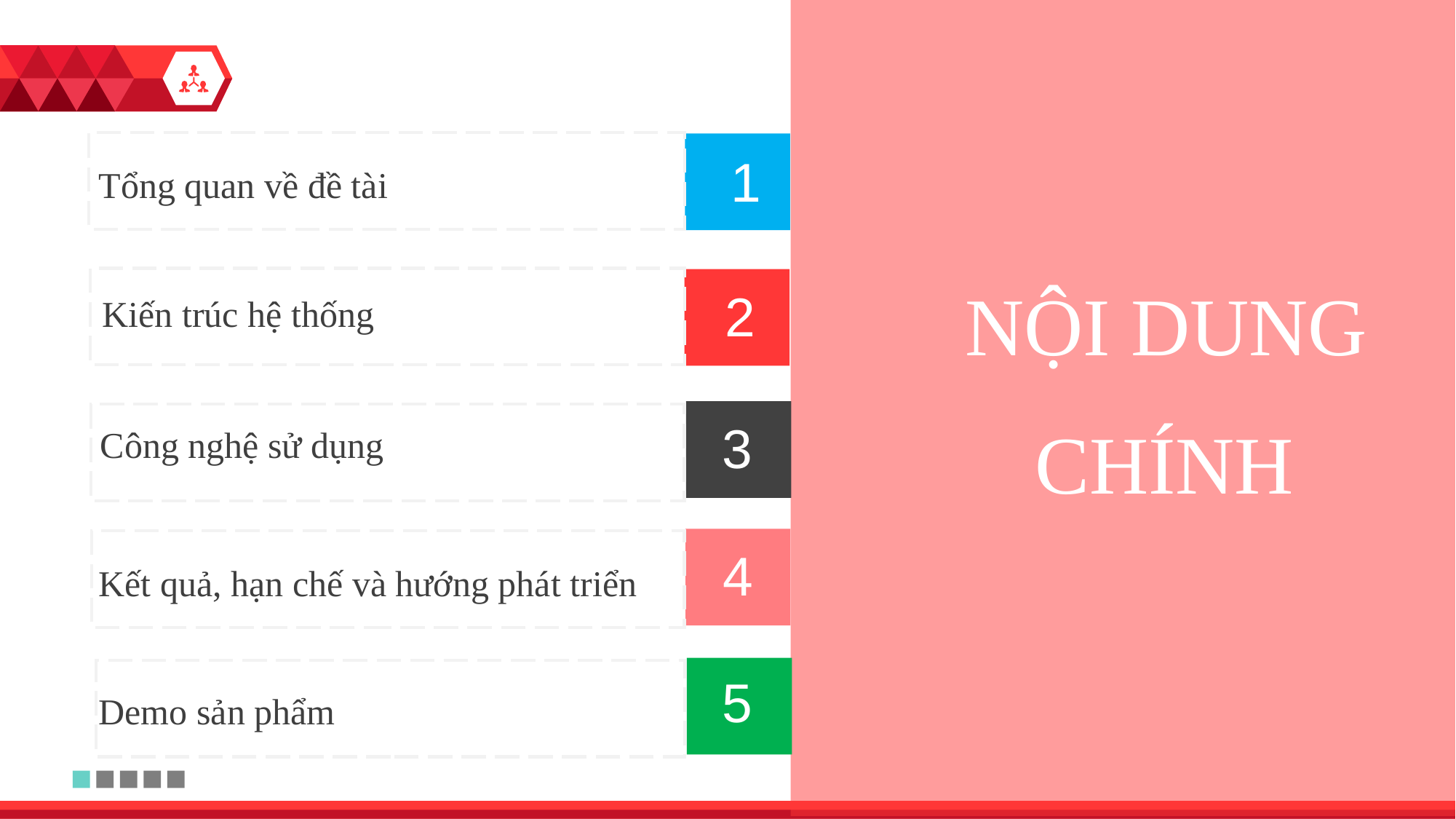

1
Tổng quan về đề tài

NỘI DUNG
CHÍNH

2
Kiến trúc hệ thống

3

Công nghệ sử dụng

4

Kết quả, hạn chế và hướng phát triển

5

Demo sản phẩm